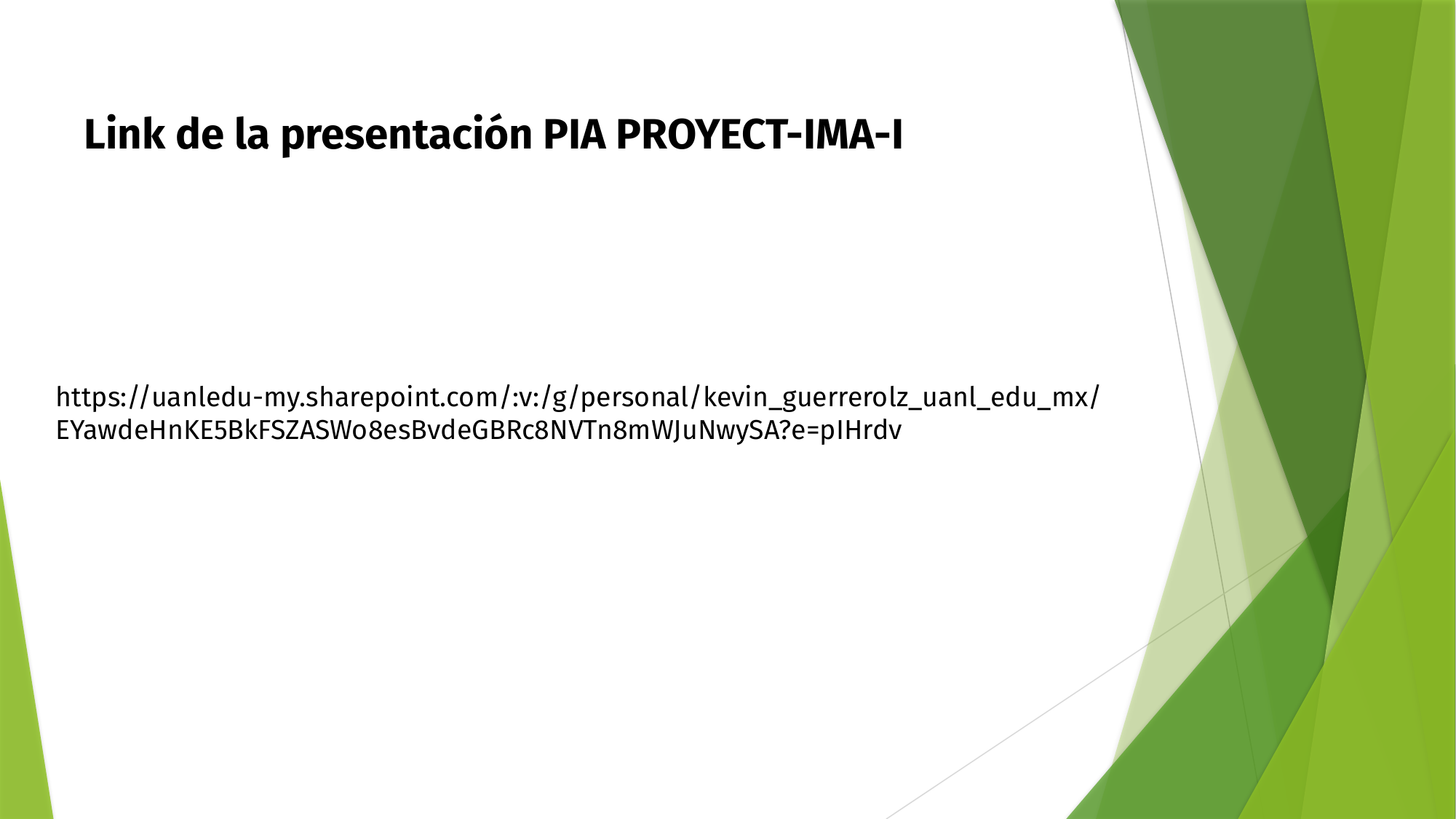

Link de la presentación PIA PROYECT-IMA-I
https://uanledu-my.sharepoint.com/:v:/g/personal/kevin_guerrerolz_uanl_edu_mx/EYawdeHnKE5BkFSZASWo8esBvdeGBRc8NVTn8mWJuNwySA?e=pIHrdv